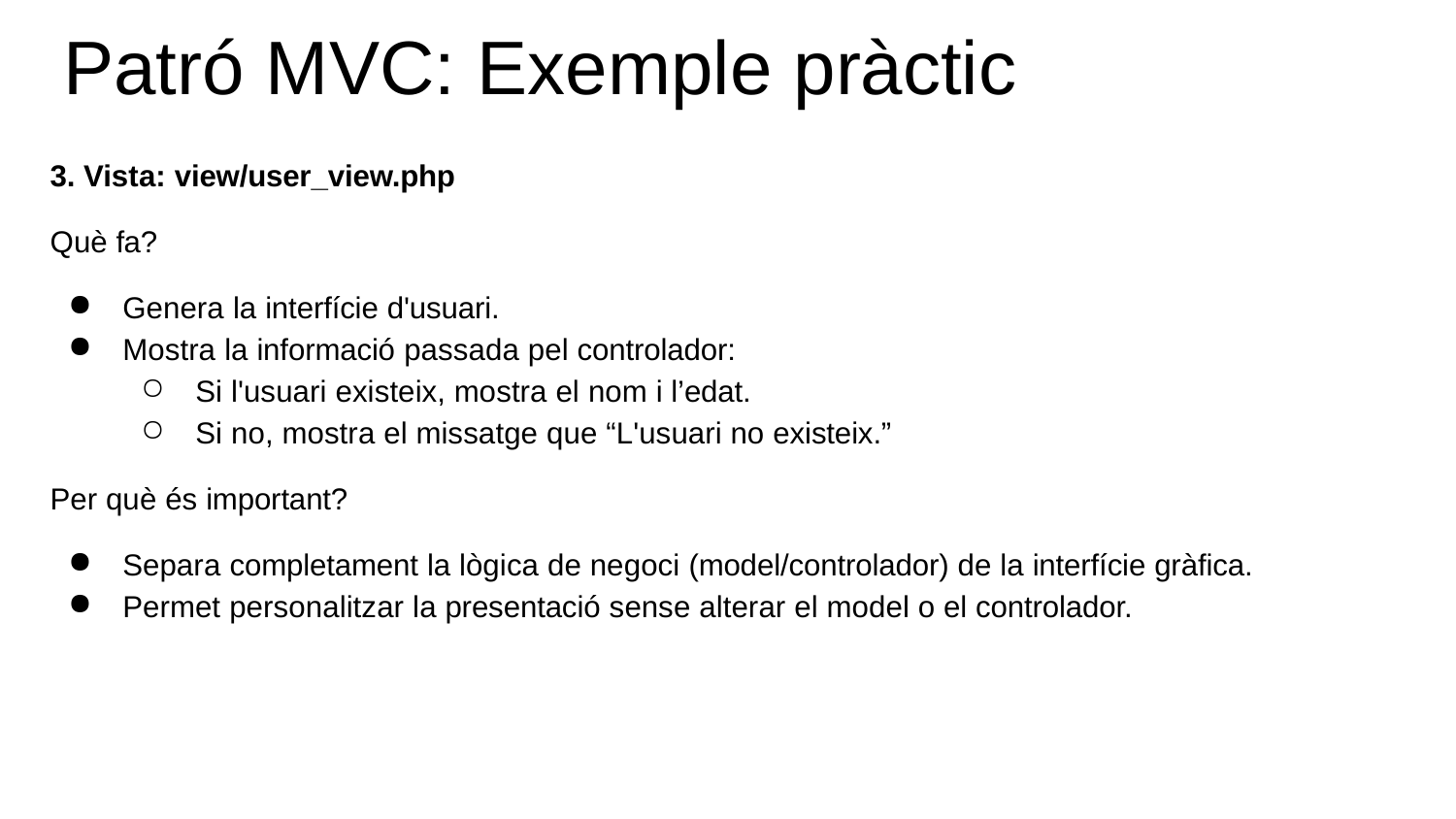

# Patró MVC: Exemple pràctic
Vista: view/user_view.php
Què fa?
Genera la interfície d'usuari.
Mostra la informació passada pel controlador:
Si l'usuari existeix, mostra el nom i l’edat.
Si no, mostra el missatge que “L'usuari no existeix.”
Per què és important?
Separa completament la lògica de negoci (model/controlador) de la interfície gràfica.
Permet personalitzar la presentació sense alterar el model o el controlador.